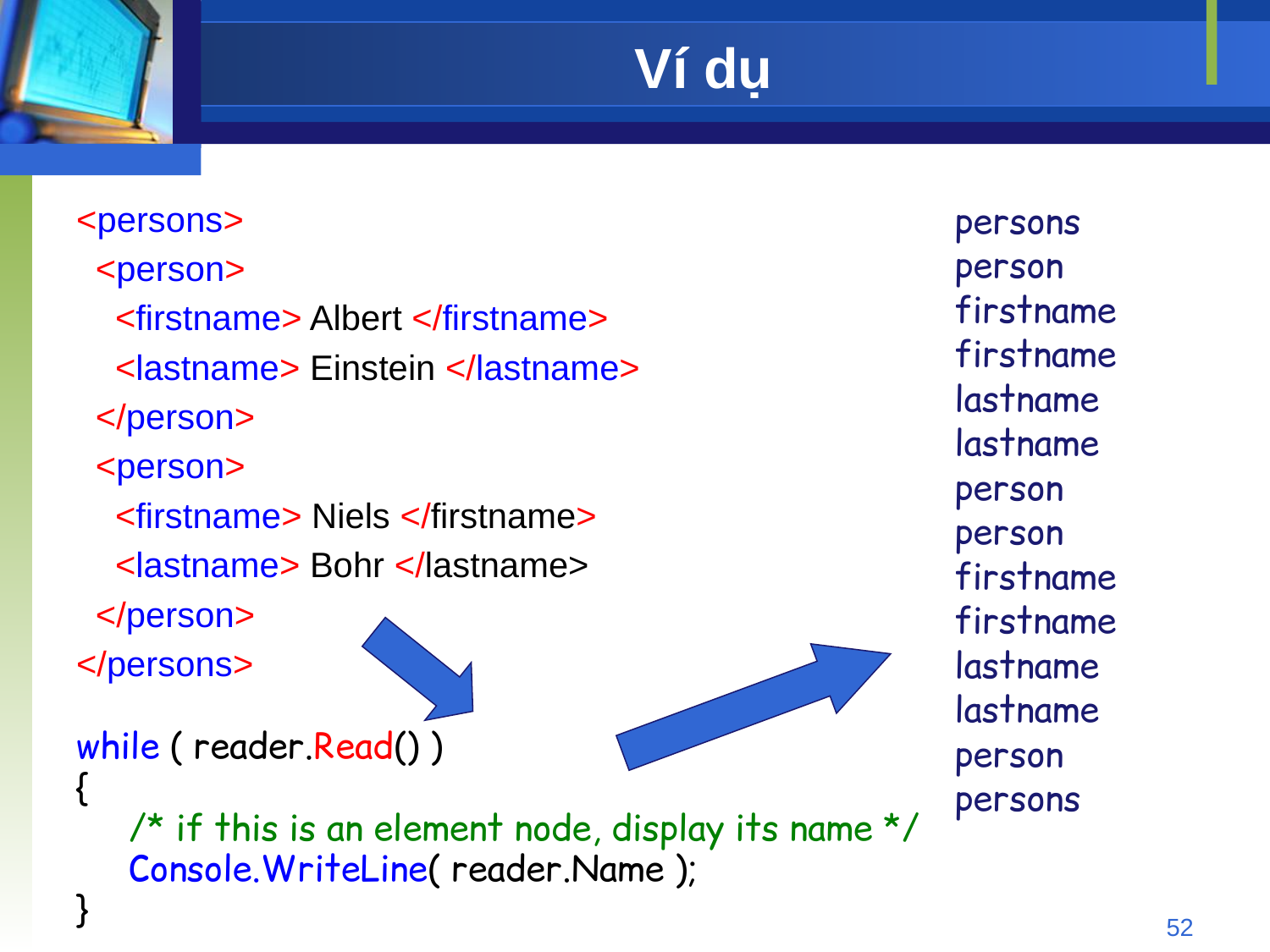

# Ví dụ
<persons>
  <person>
    <firstname> Albert </firstname>
    <lastname> Einstein </lastname>
  </person>
  <person>
    <firstname> Niels </firstname>
    <lastname> Bohr </lastname>
  </person>
</persons>
persons
person
firstname
firstname
lastname
lastname
person
person
firstname
firstname
lastname
lastname
person
persons

while ( reader.Read() )
{
     /* if this is an element node, display its name */
     Console.WriteLine( reader.Name );
}
52